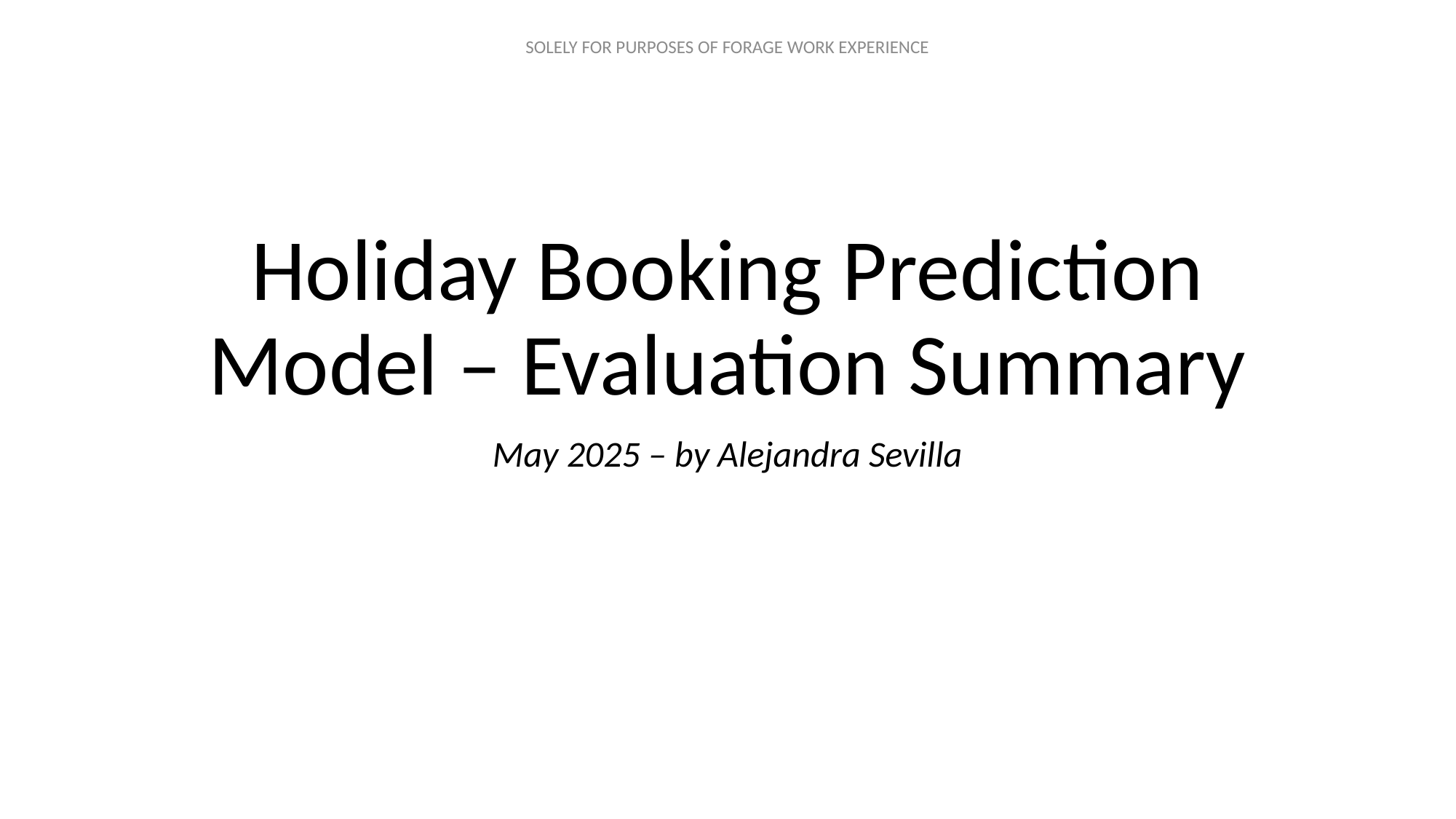

# Holiday Booking Prediction Model – Evaluation Summary
May 2025 – by Alejandra Sevilla